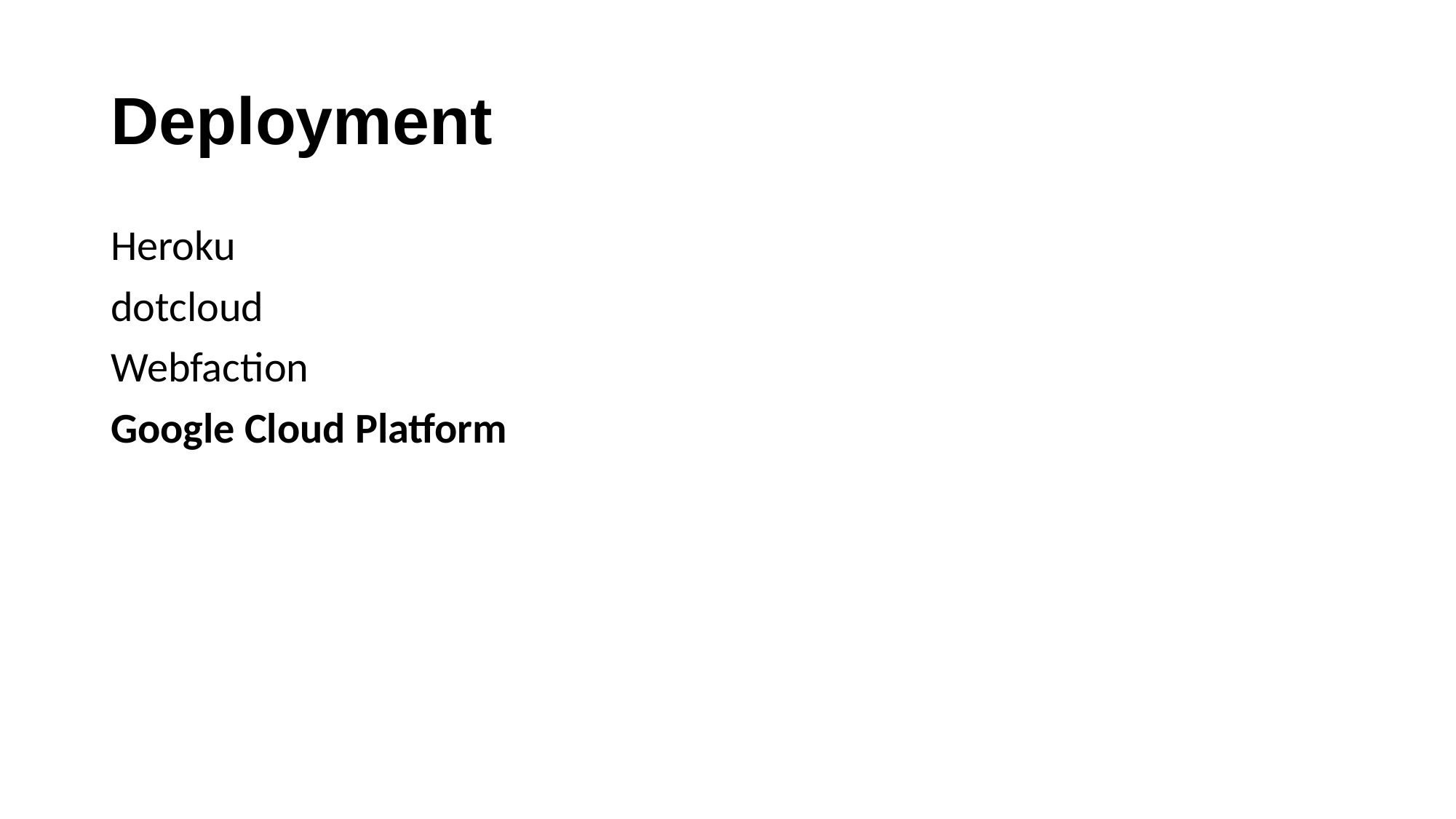

# Deployment
Heroku
dotcloud
Webfaction
Google Cloud Platform